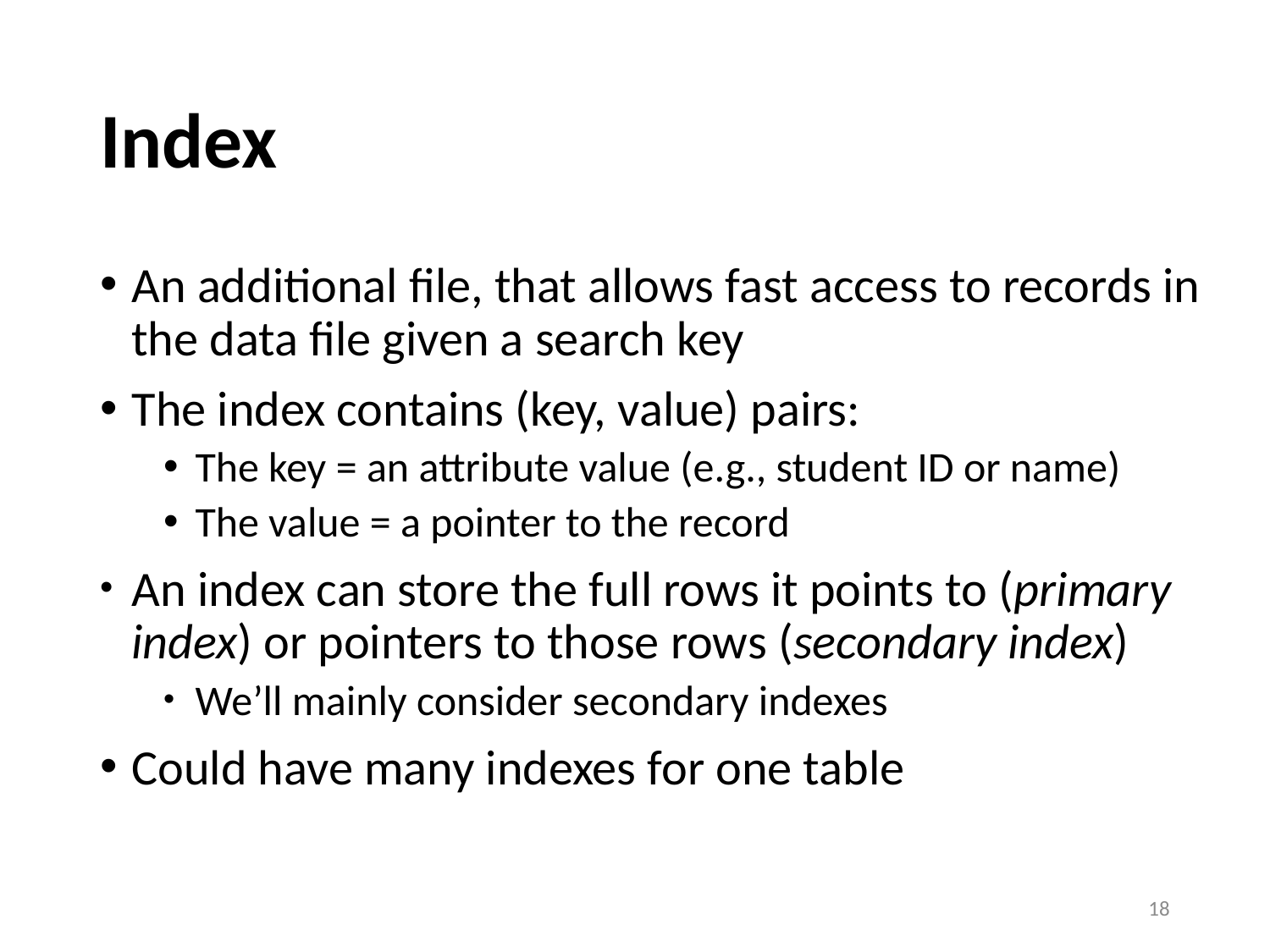

# Index
An additional file, that allows fast access to records in the data file given a search key
The index contains (key, value) pairs:
The key = an attribute value (e.g., student ID or name)
The value = a pointer to the record
An index can store the full rows it points to (primary index) or pointers to those rows (secondary index)
We’ll mainly consider secondary indexes
Could have many indexes for one table
18